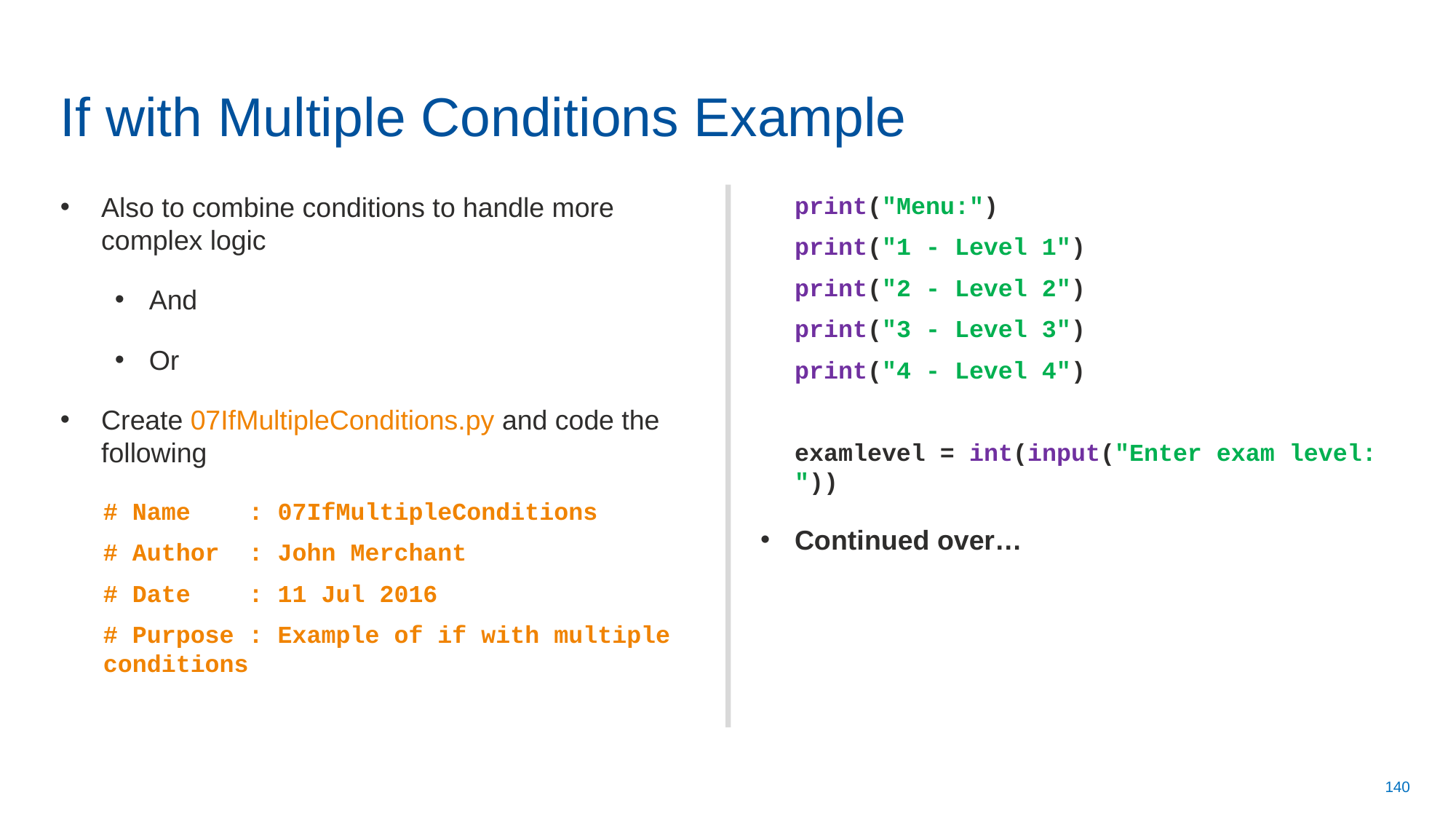

# If with Multiple Conditions Example
Also to combine conditions to handle more complex logic
And
Or
Create 07IfMultipleConditions.py and code the following
# Name    : 07IfMultipleConditions
# Author  : John Merchant
# Date    : 11 Jul 2016
# Purpose : Example of if with multiple conditions

print("Menu:")
print("1 - Level 1")
print("2 - Level 2")
print("3 - Level 3")
print("4 - Level 4")

examlevel = int(input("Enter exam level: "))
Continued over…